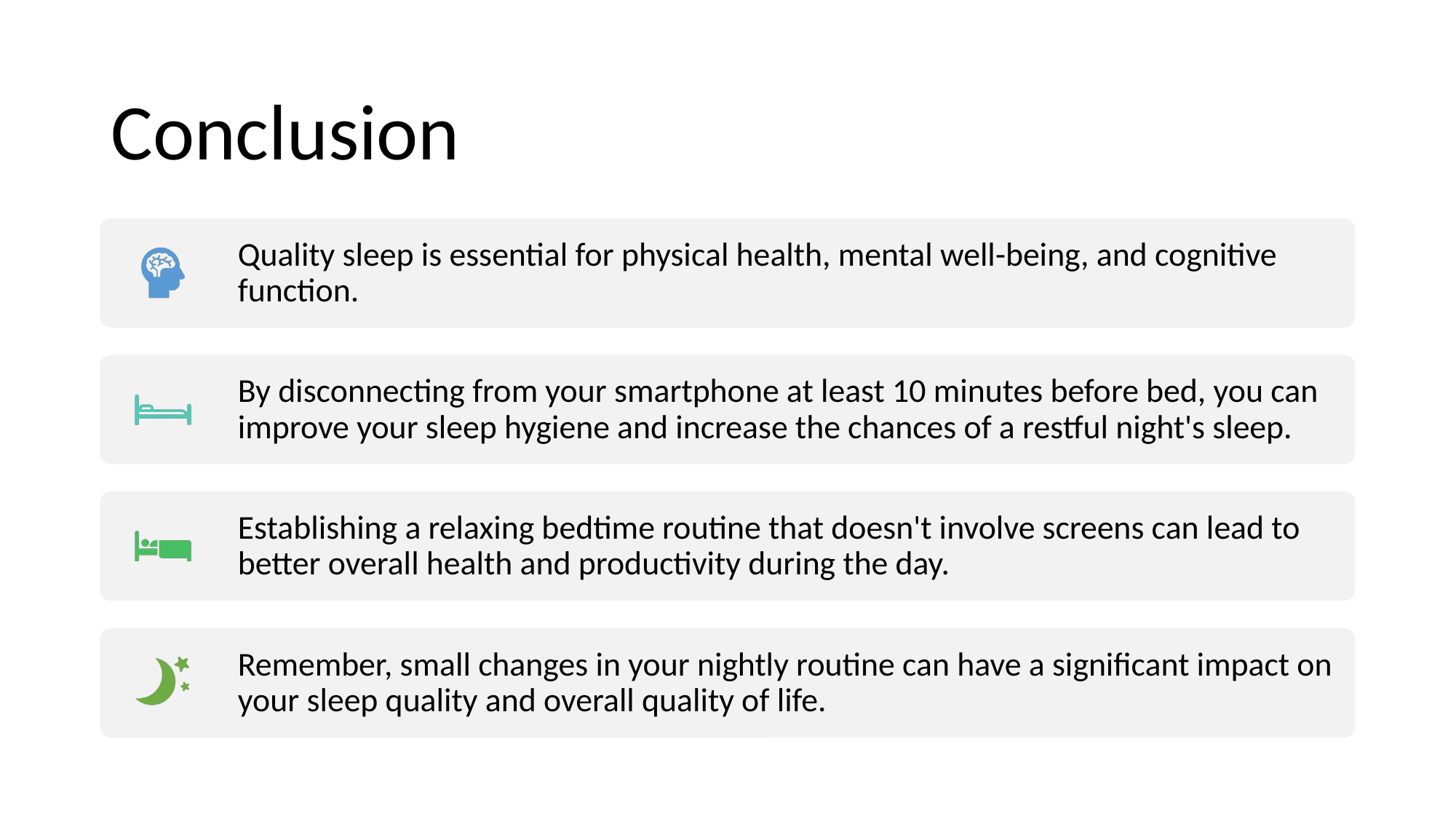

# Conclusion
Quality sleep is essential for physical health, mental well-being, and cognitive function.
By disconnecting from your smartphone at least 10 minutes before bed, you can improve your sleep hygiene and increase the chances of a restful night's sleep.
Establishing a relaxing bedtime routine that doesn't involve screens can lead to better overall health and productivity during the day.
Remember, small changes in your nightly routine can have a significant impact on your sleep quality and overall quality of life.